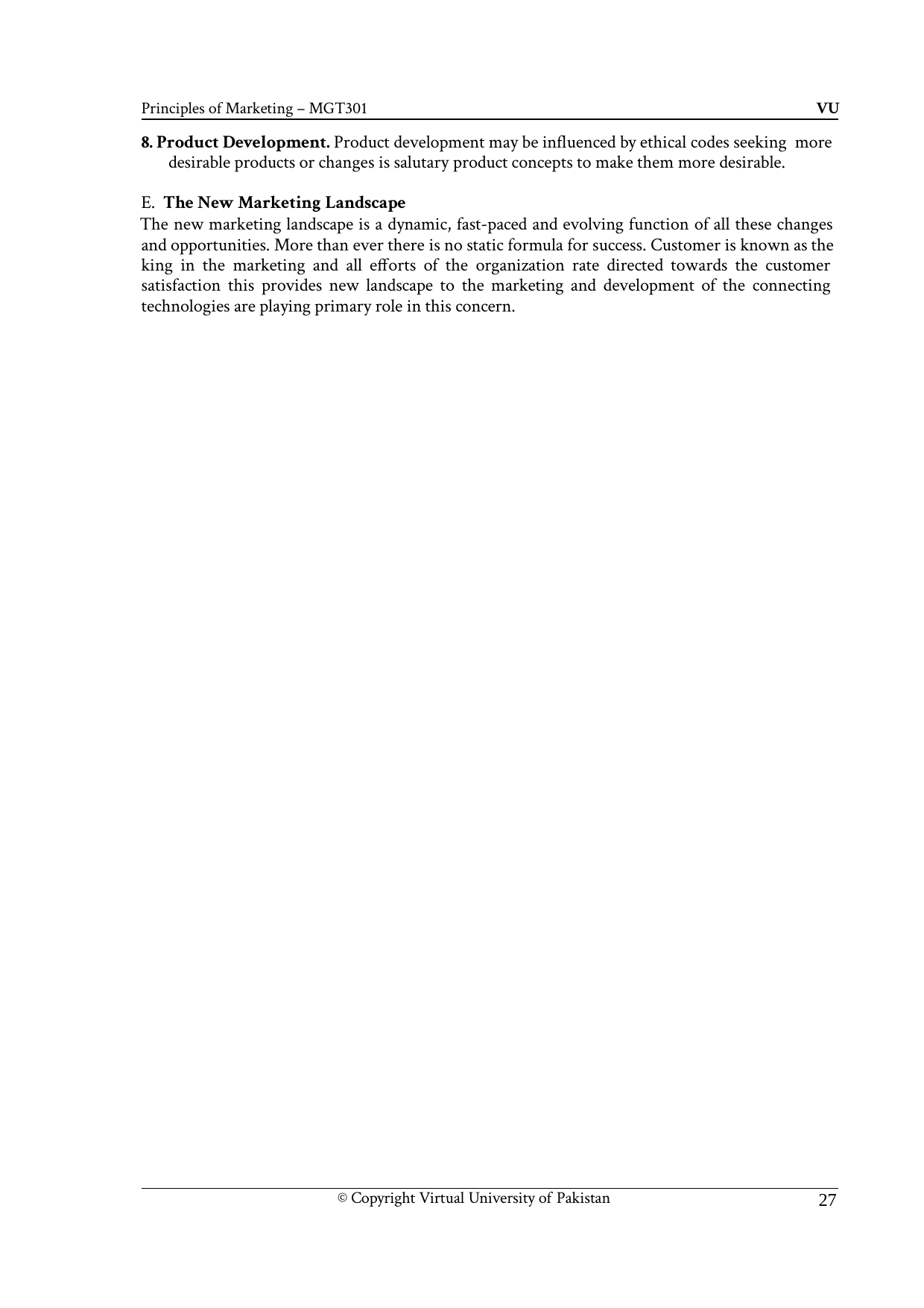

Principles of Marketing – MGT301	VU
8. Product Development. Product development may be influenced by ethical codes seeking  more desirable products or changes is salutary product concepts to make them more desirable.

E.  The New Marketing Landscape
The new marketing landscape is a dynamic, fast-paced and evolving function of all these changes  and opportunities. More than ever there is no static formula for success. Customer is known as the  king in the marketing and all efforts of the organization rate directed towards the customer  satisfaction this provides new landscape to the marketing and development of the connecting  technologies are playing primary role in this concern.

© Copyright Virtual University of Pakistan
27